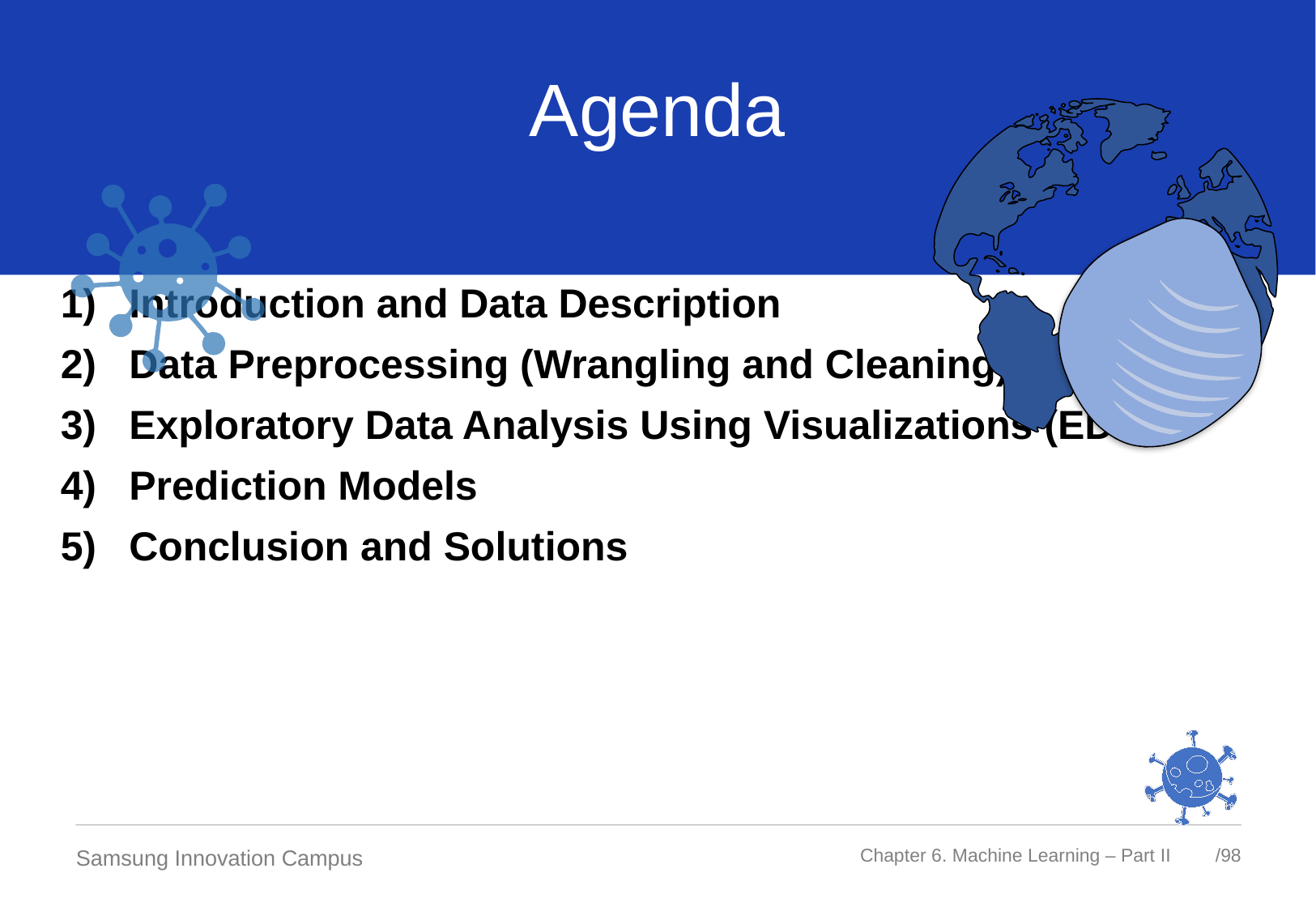

Agenda

# Introduction and Data Description
Data Preprocessing (Wrangling and Cleaning)
Exploratory Data Analysis Using Visualizations (EDA)
Prediction Models
Conclusion and Solutions